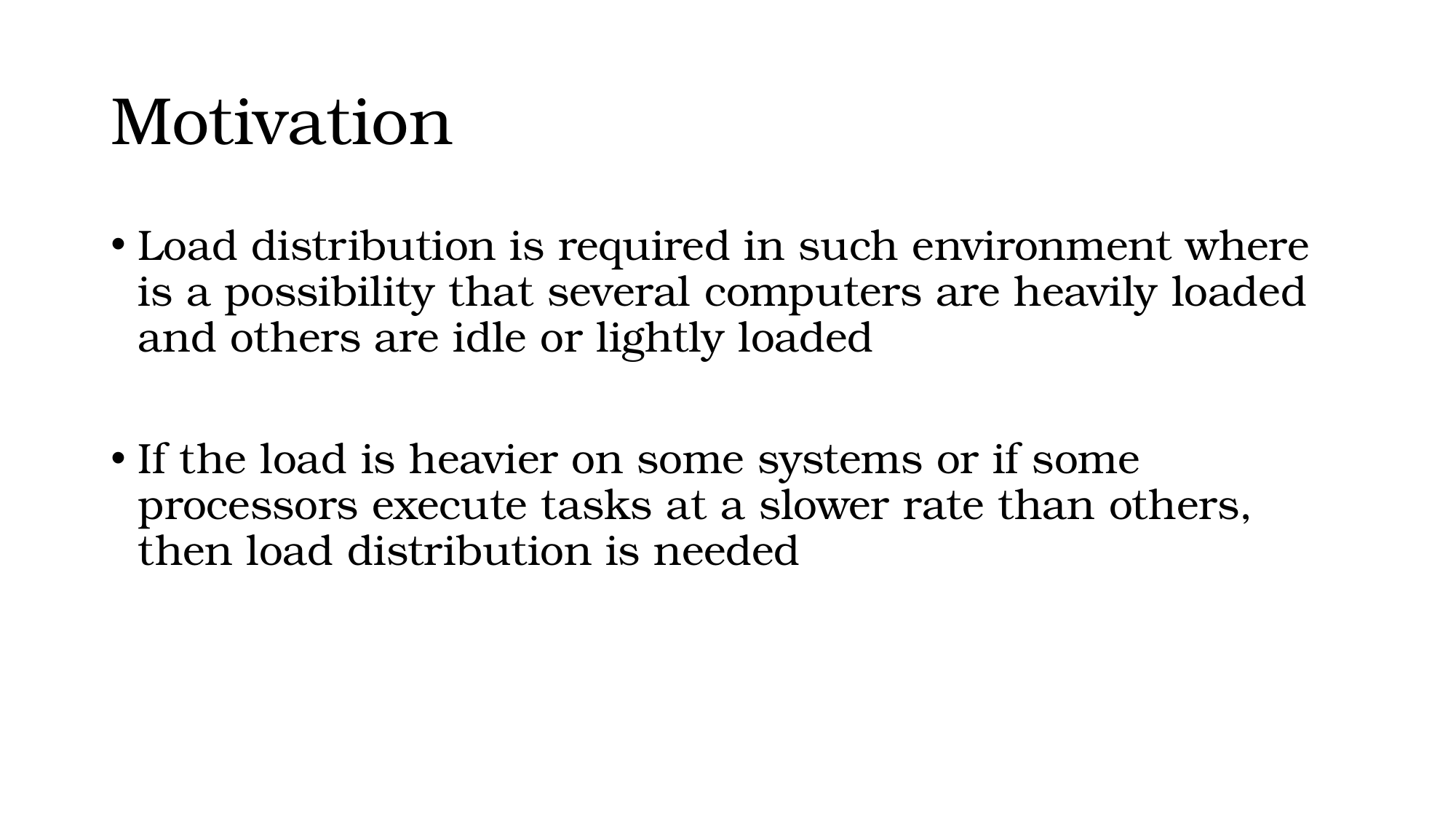

# Motivation
Load distribution is required in such environment where is a possibility that several computers are heavily loaded and others are idle or lightly loaded

If the load is heavier on some systems or if some processors execute tasks at a slower rate than others, then load distribution is needed